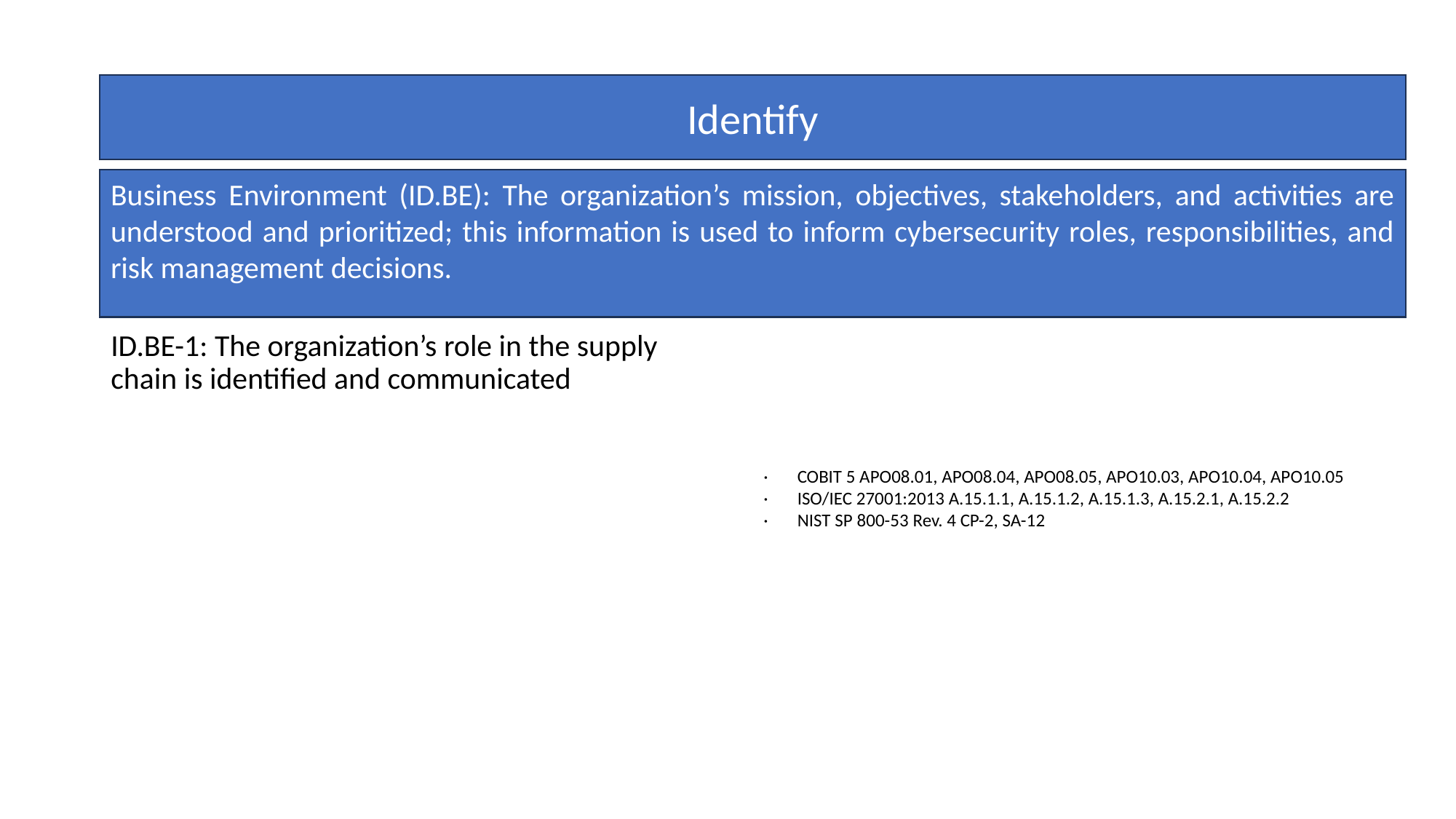

Identify
Business Environment (ID.BE): The organization’s mission, objectives, stakeholders, and activities are understood and prioritized; this information is used to inform cybersecurity roles, responsibilities, and risk management decisions.
ID.BE-1: The organization’s role in the supply chain is identified and communicated

·       COBIT 5 APO08.01, APO08.04, APO08.05, APO10.03, APO10.04, APO10.05
·       ISO/IEC 27001:2013 A.15.1.1, A.15.1.2, A.15.1.3, A.15.2.1, A.15.2.2
·       NIST SP 800-53 Rev. 4 CP-2, SA-12